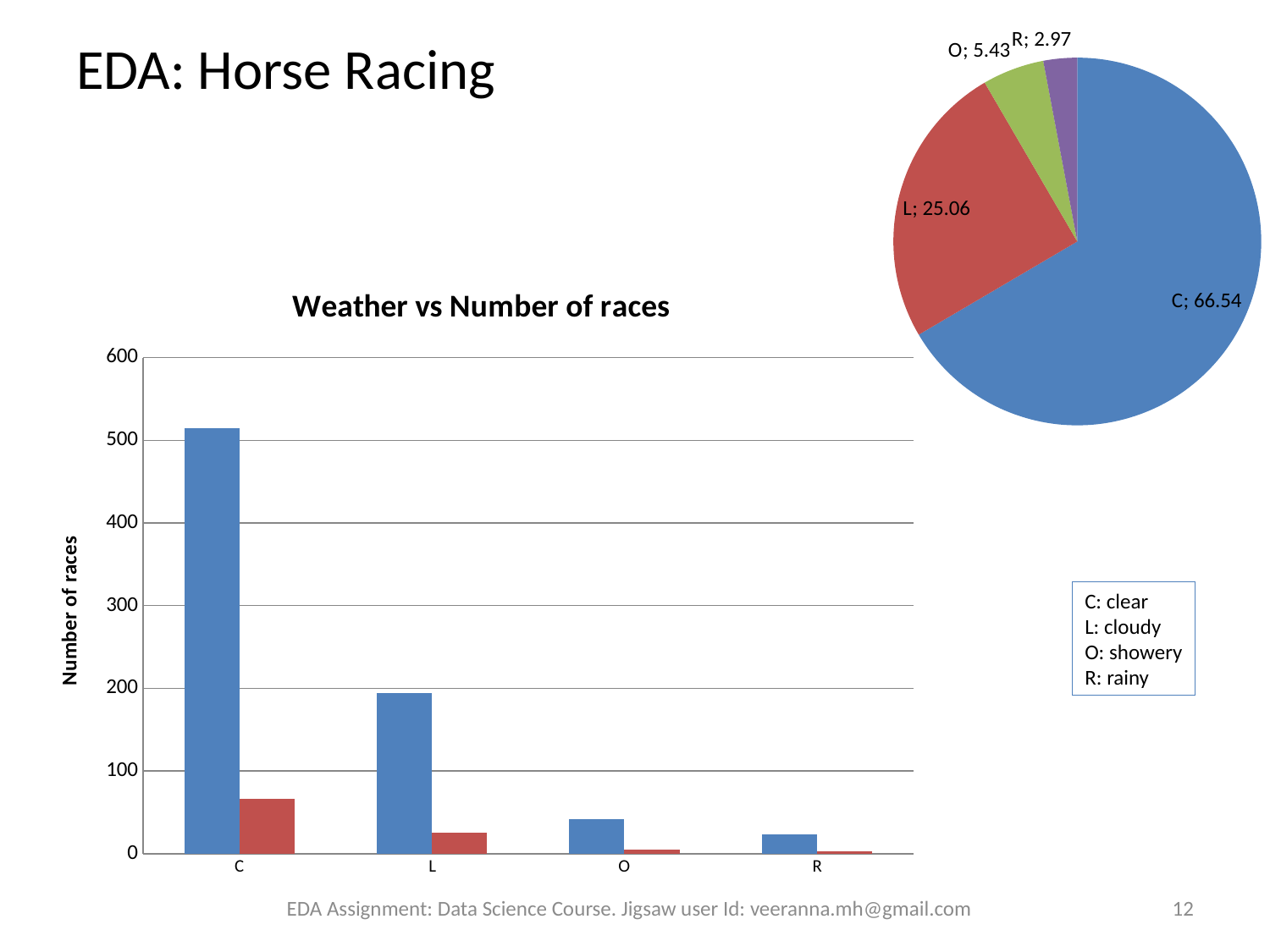

### Chart

| Category | Percentage |
|---|---|
| C | 66.5374677002584 |
| L | 25.064599483204137 |
| O | 5.426356589147287 |
| R | 2.9715762273901807 |
# EDA: Horse Racing

### Chart: Weather vs Number of races

| Category | Number of races | Percentage |
|---|---|---|
| C | 515.0 | 66.5374677002584 |
| L | 194.0 | 25.064599483204137 |
| O | 42.0 | 5.426356589147287 |
| R | 23.0 | 2.9715762273901807 |
C: clear
L: cloudy
O: showery
R: rainy
EDA Assignment: Data Science Course. Jigsaw user Id: veeranna.mh@gmail.com
12